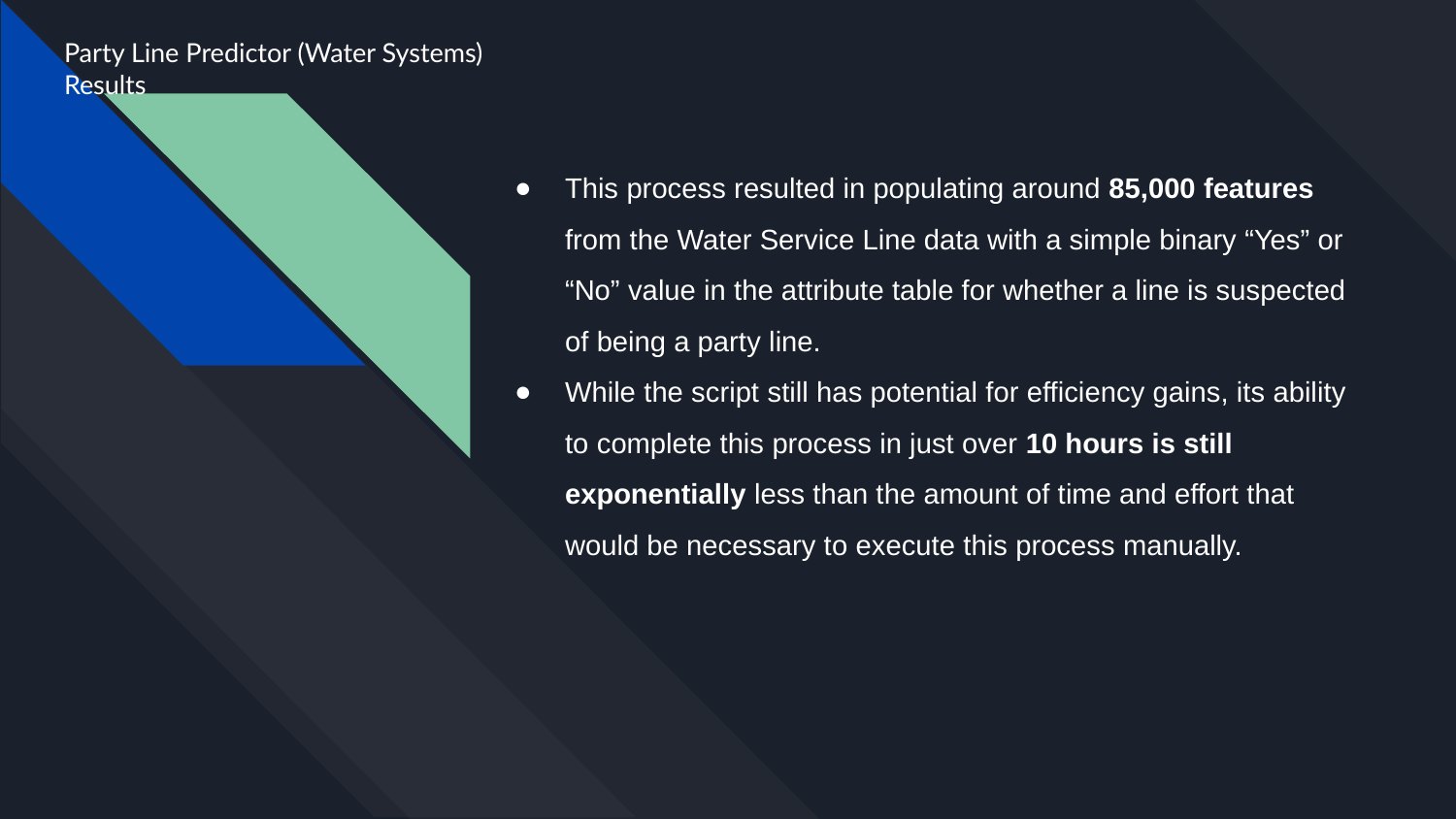

Party Line Predictor (Water Systems)
Results
This process resulted in populating around 85,000 features from the Water Service Line data with a simple binary “Yes” or “No” value in the attribute table for whether a line is suspected of being a party line.
While the script still has potential for efficiency gains, its ability to complete this process in just over 10 hours is still exponentially less than the amount of time and effort that would be necessary to execute this process manually.